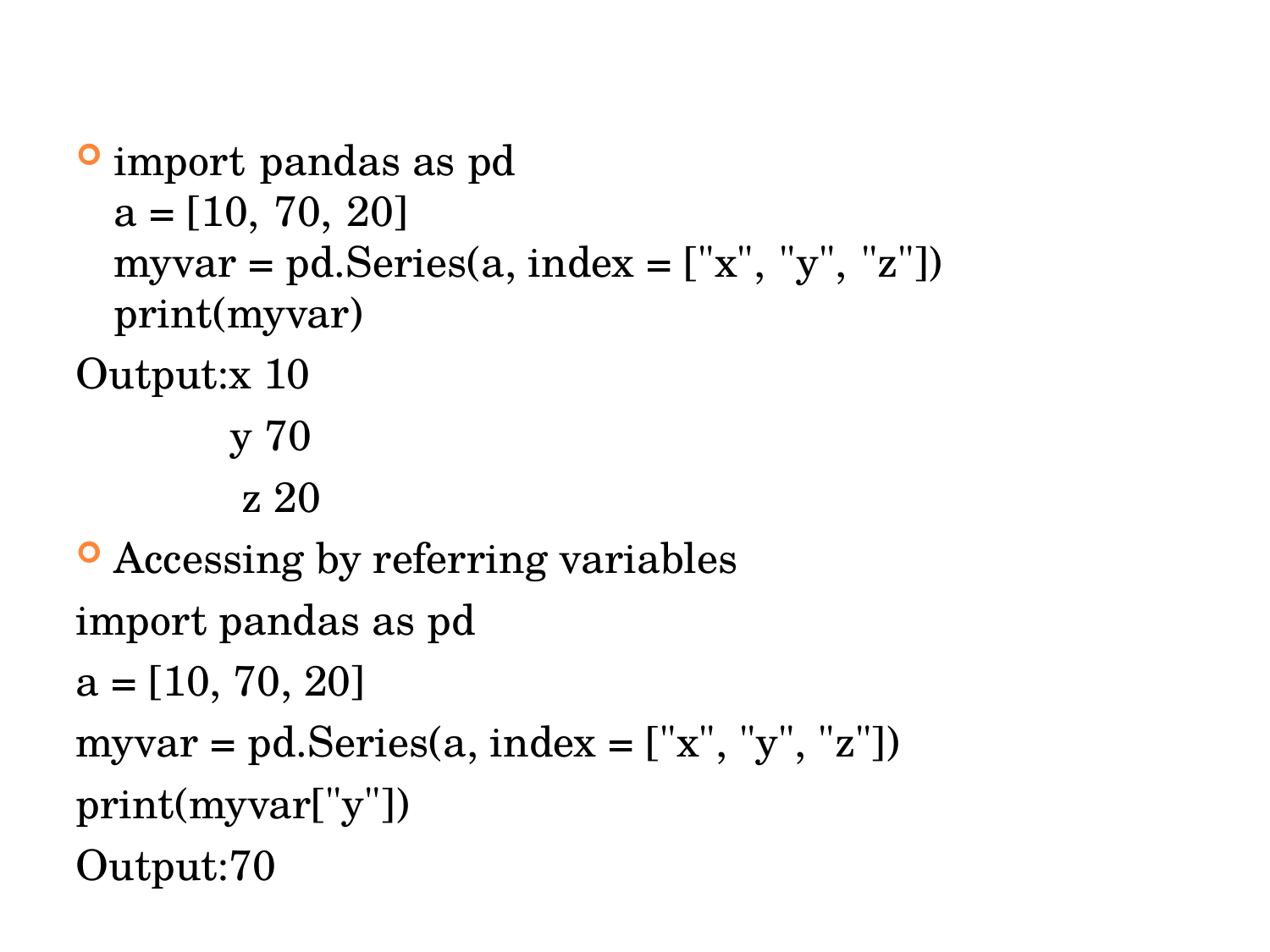

import pandas as pd
a = [10, 70, 20]
myvar = pd.Series(a, index = ["x", "y", "z"])
print(myvar)
Output:x 10
             y 70
              z 20
Accessing by referring variables
import pandas as pd
a = [10, 70, 20]
myvar = pd.Series(a, index = ["x", "y", "z"])
print(myvar["y"])
Output:70

33